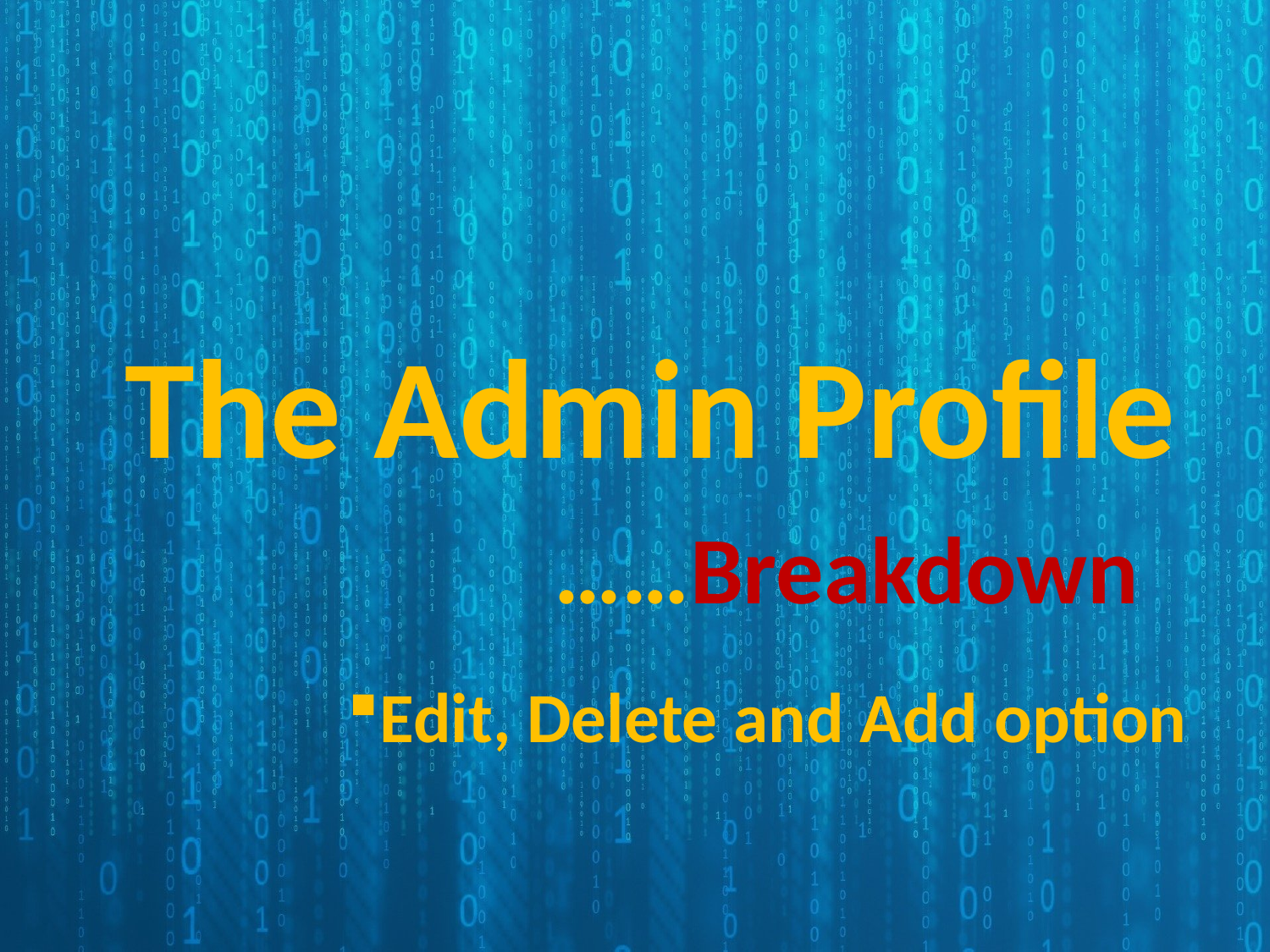

The Admin Profile
……Breakdown
Edit, Delete and Add option